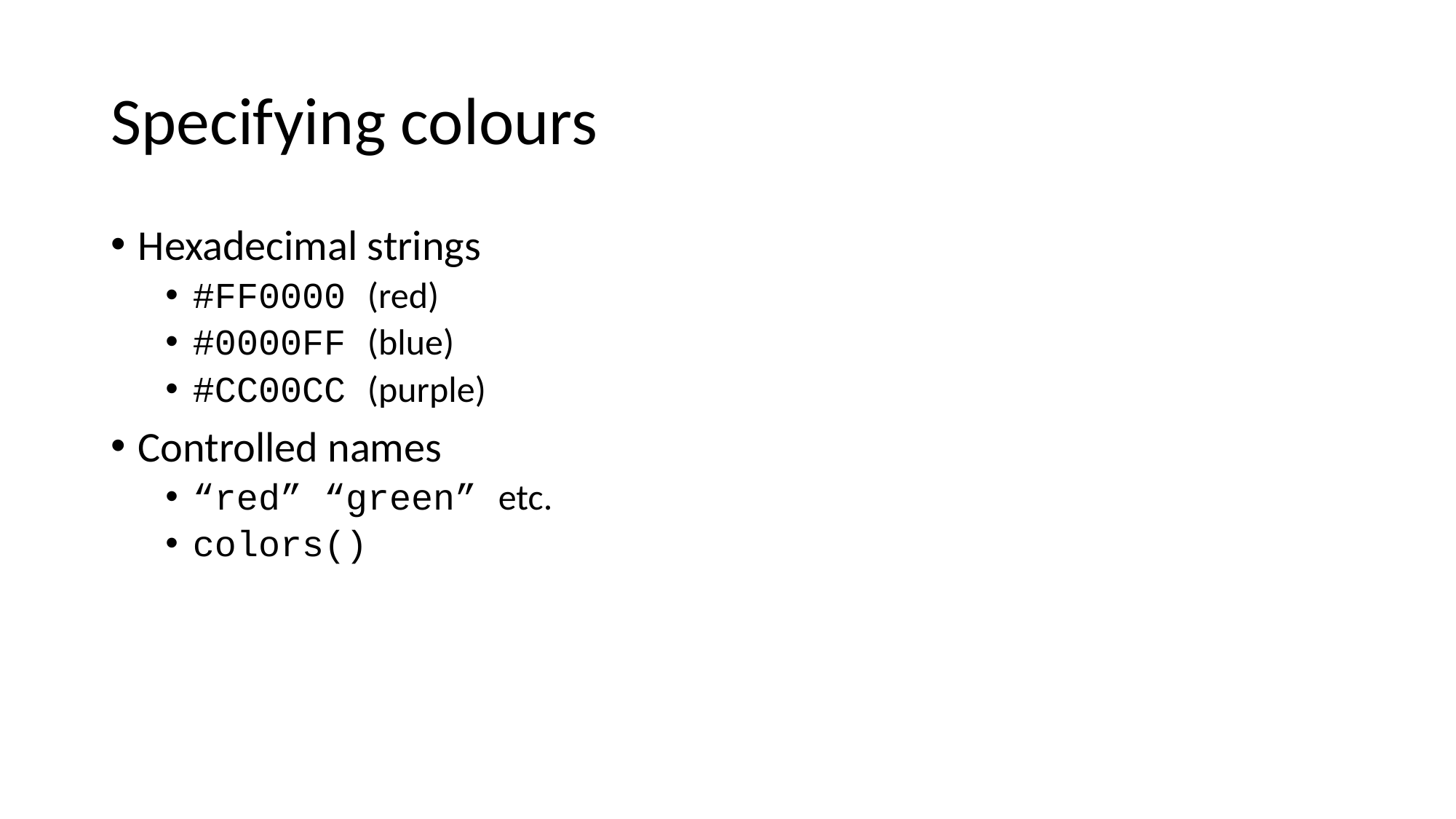

# Specifying colours
Hexadecimal strings
#FF0000 (red)
#0000FF (blue)
#CC00CC (purple)
Controlled names
“red” “green” etc.
colors()